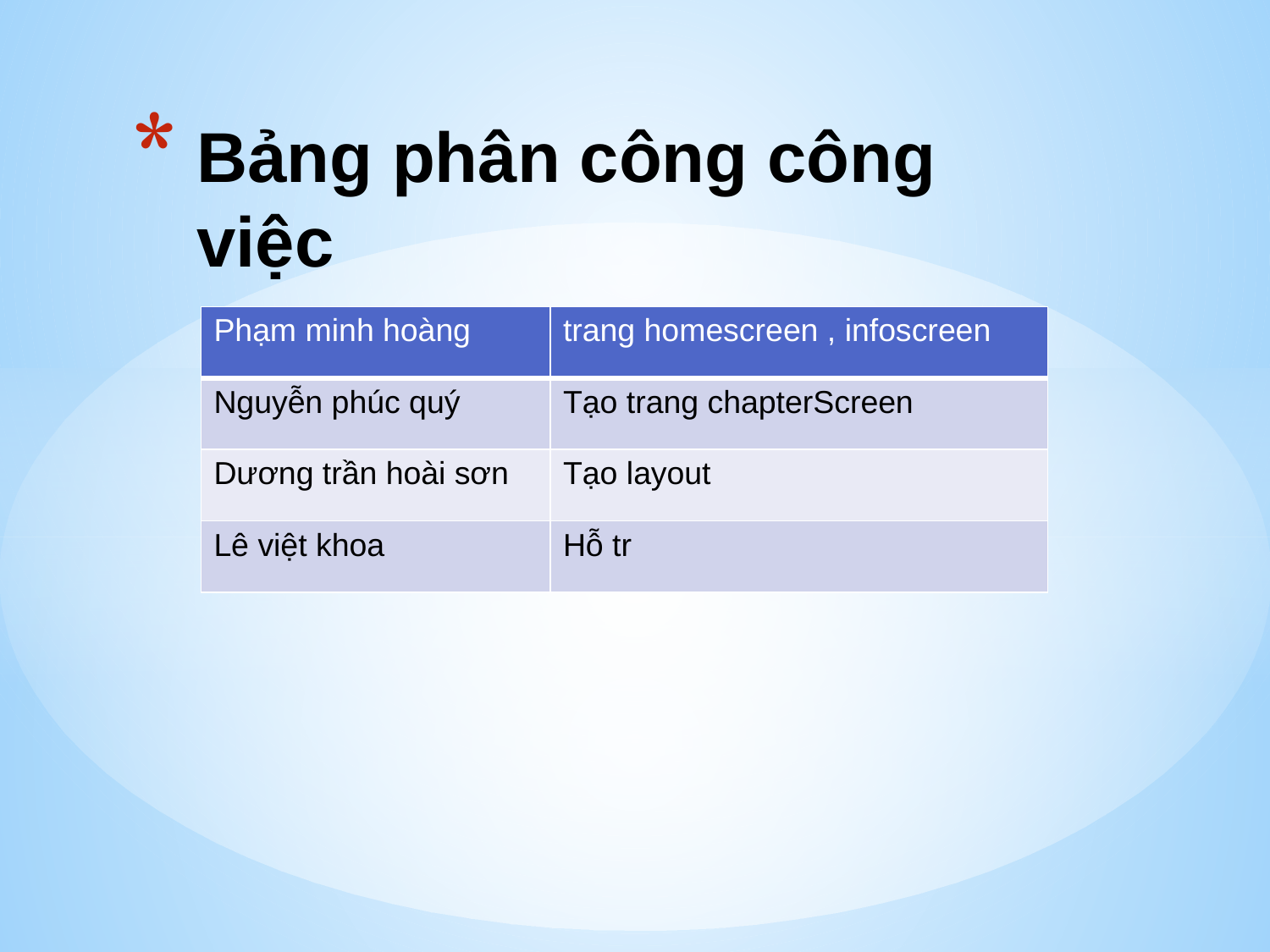

# Bảng phân công công việc
| Phạm minh hoàng | trang homescreen , infoscreen |
| --- | --- |
| Nguyễn phúc quý | Tạo trang chapterScreen |
| Dương trần hoài sơn | Tạo layout |
| Lê việt khoa | Hỗ tr |